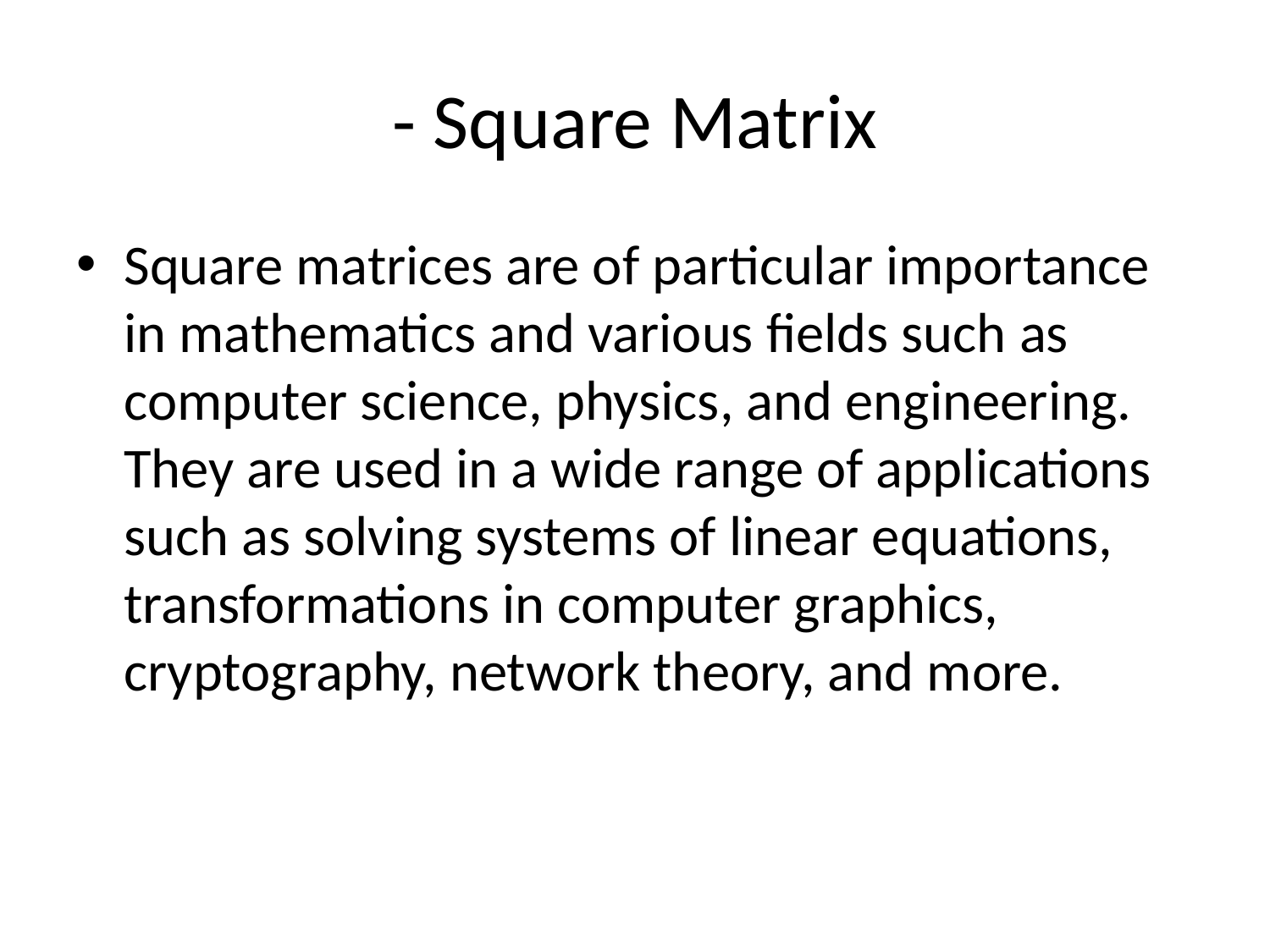

# - Square Matrix
Square matrices are of particular importance in mathematics and various fields such as computer science, physics, and engineering. They are used in a wide range of applications such as solving systems of linear equations, transformations in computer graphics, cryptography, network theory, and more.